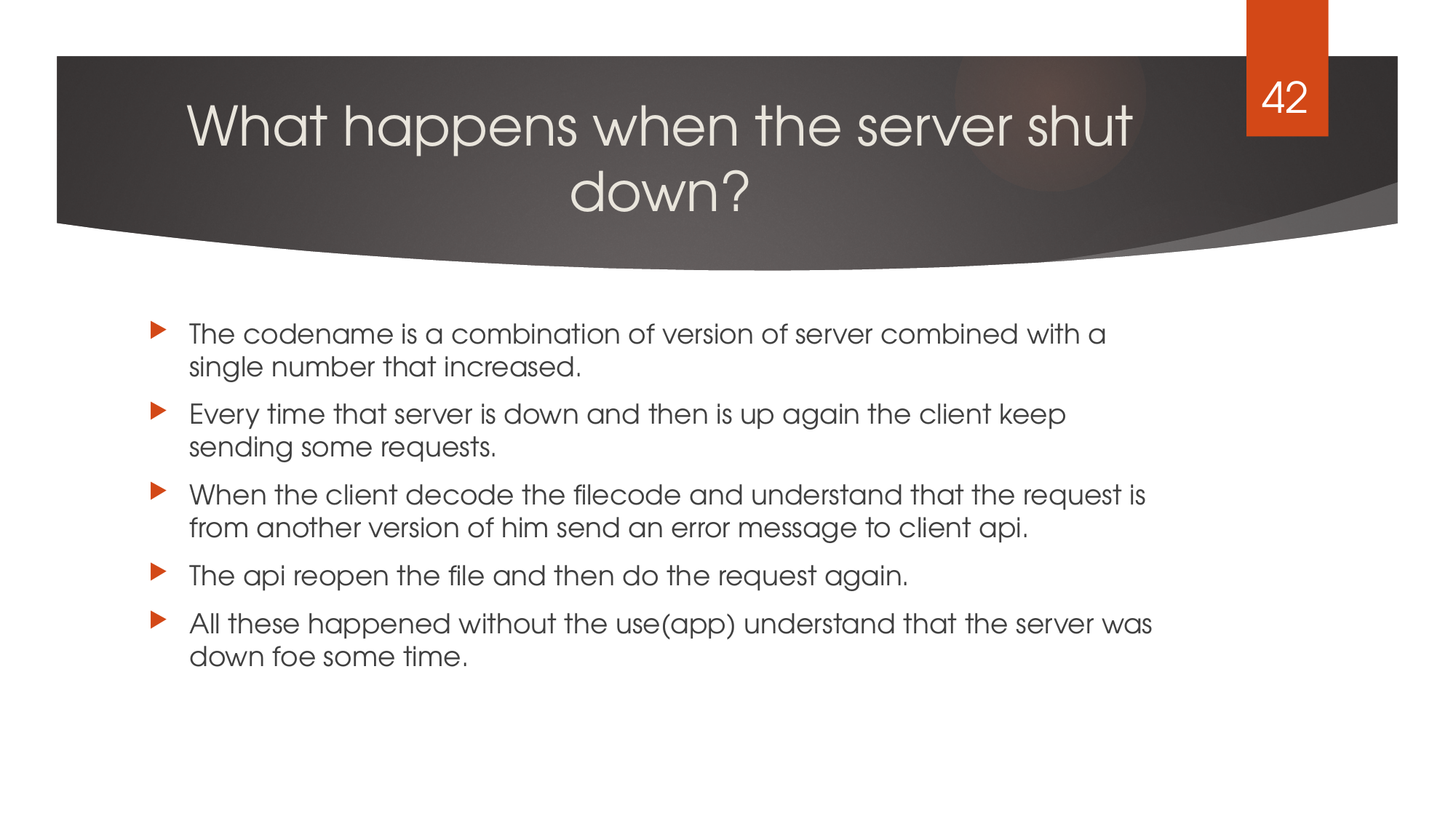

42
# What happens when the server shut down?
The codename is a combination of version of server combined with a single number that increased.
Every time that server is down and then is up again the client keep sending some requests.
When the client decode the filecode and understand that the request is from another version of him send an error message to client api.
The api reopen the file and then do the request again.
All these happened without the use(app) understand that the server was down foe some time.